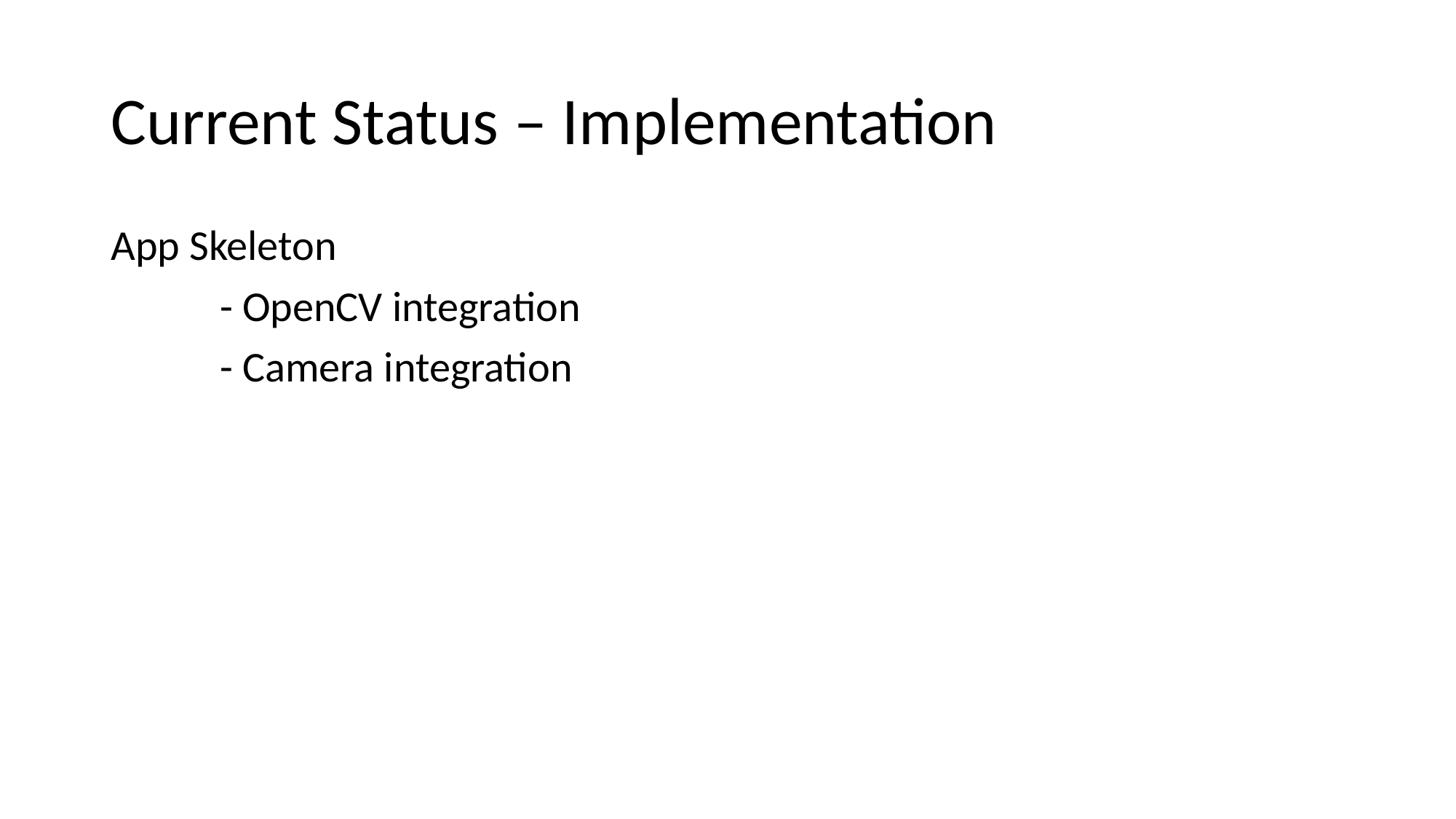

# Current Status – Implementation
App Skeleton
	- OpenCV integration
	- Camera integration